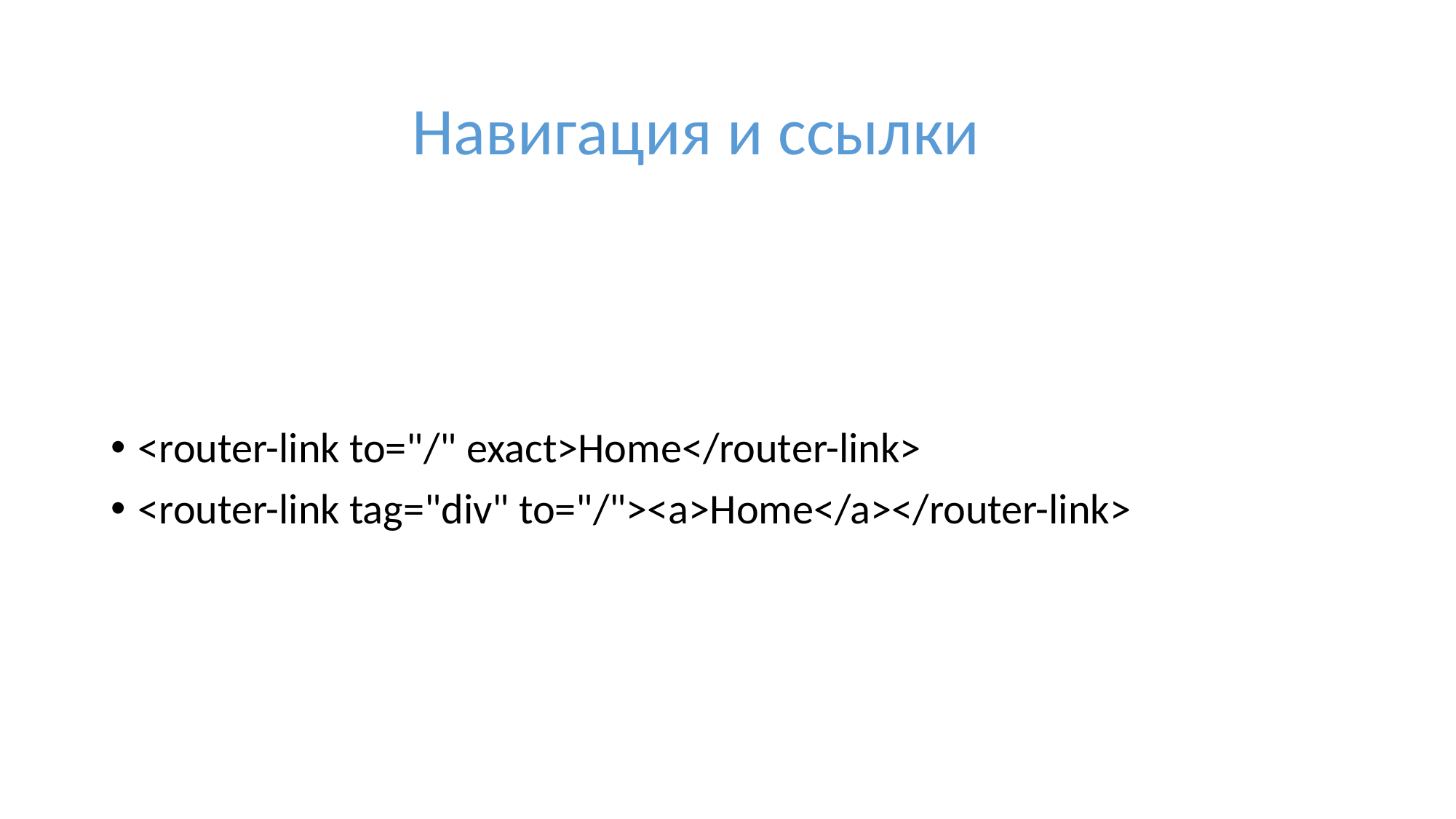

# Навигация и ссылки
<router-link to="/" exact>Home</router-link>
<router-link tag="div" to="/"><a>Home</a></router-link>